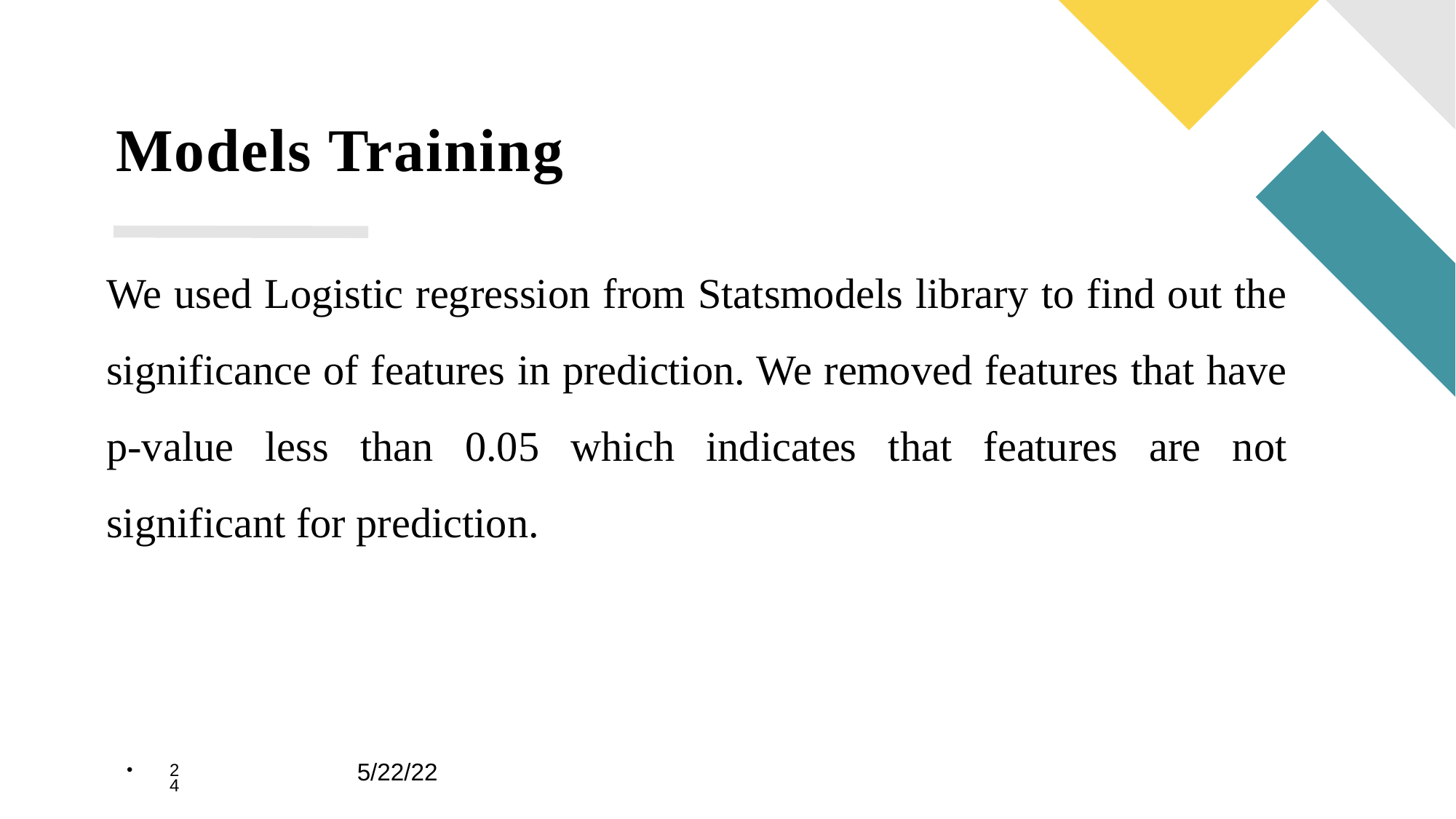

Models Training
We used Logistic regression from Statsmodels library to find out the significance of features in prediction. We removed features that have p-value less than 0.05 which indicates that features are not significant for prediction.
24
Annual Review
5/22/22